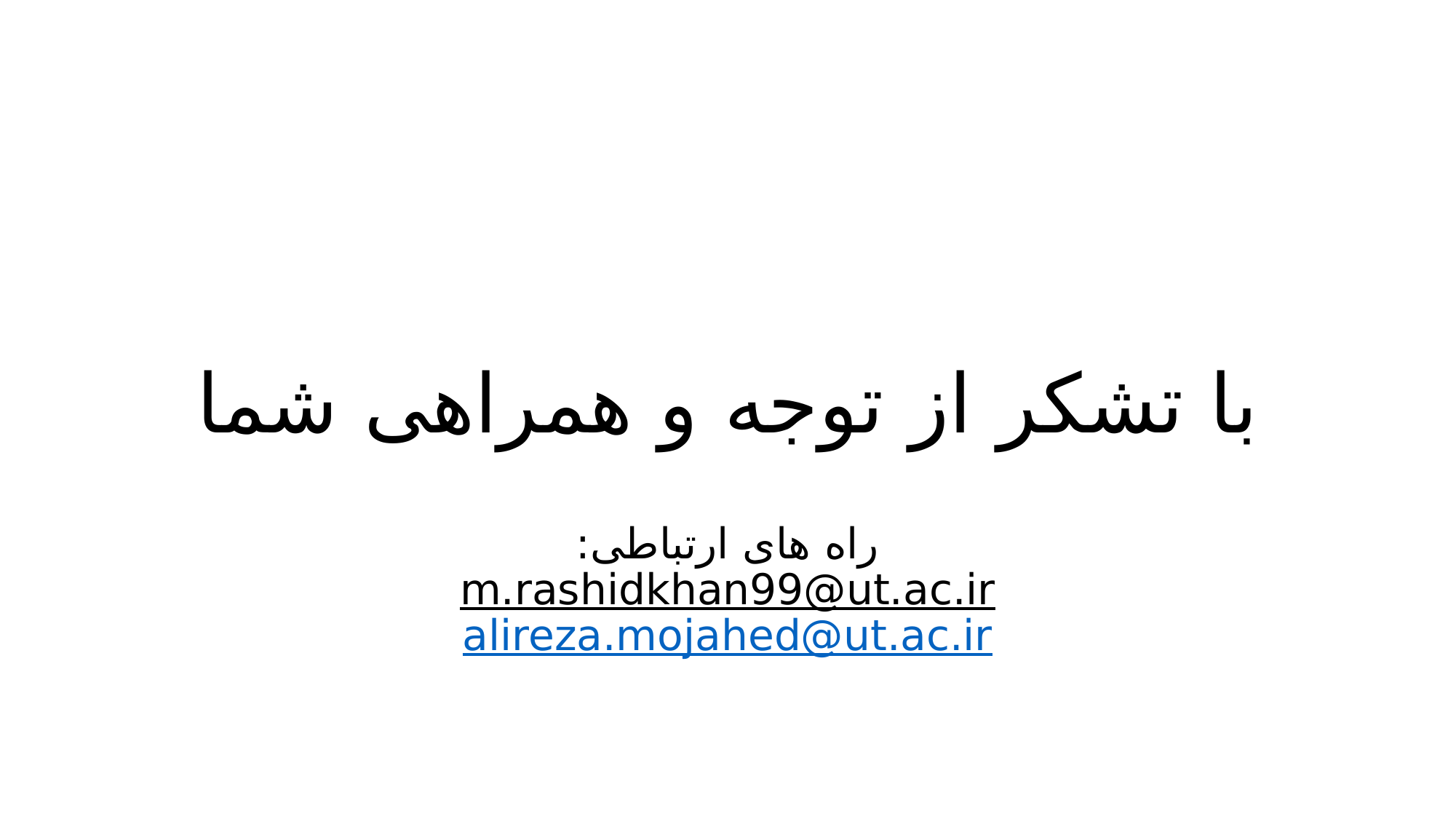

# با تشکر از توجه و همراهی شما راه های ارتباطی: m.rashidkhan99@ut.ac.ir alireza.mojahed@ut.ac.ir